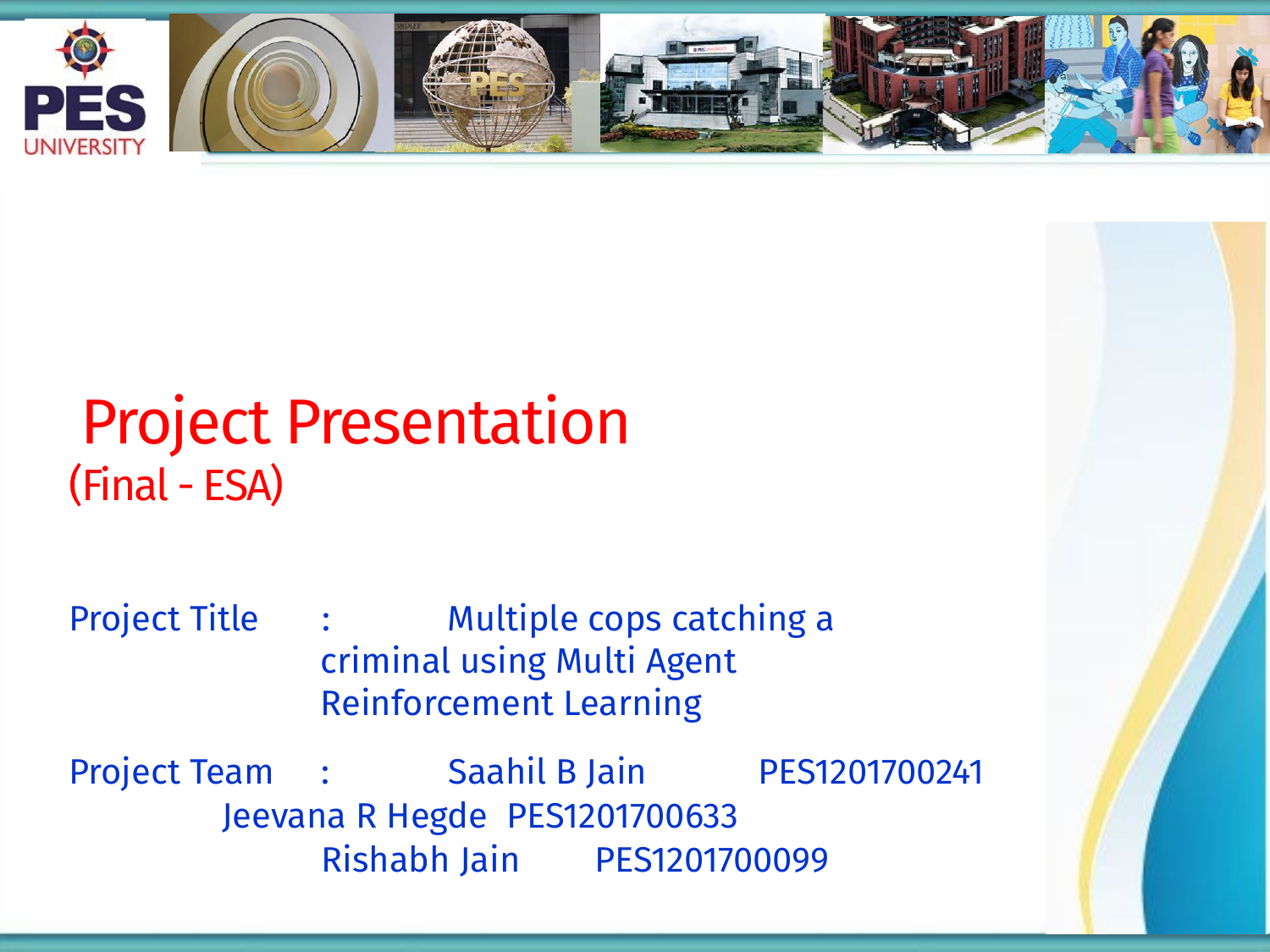

# Project Presentation
(Final - ESA)
Project Title
:	Multiple cops catching a criminal using Multi Agent Reinforcement Learning
Project Team	:	Saahil B Jain	      PES1201700241
	   Jeevana R Hegde  PES1201700633
		Rishabh Jain        PES1201700099
1